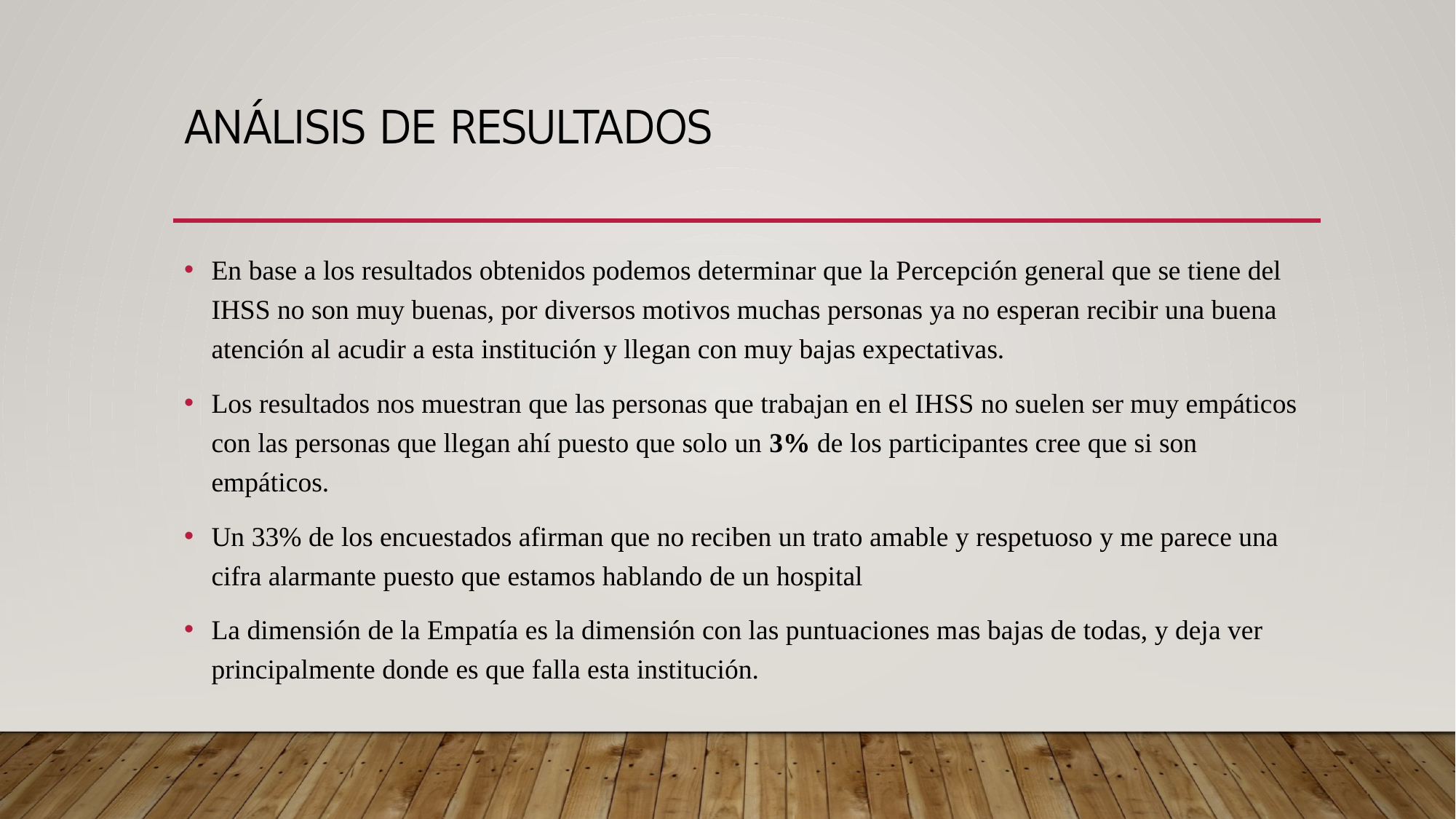

# Análisis de resultados
En base a los resultados obtenidos podemos determinar que la Percepción general que se tiene del IHSS no son muy buenas, por diversos motivos muchas personas ya no esperan recibir una buena atención al acudir a esta institución y llegan con muy bajas expectativas.
Los resultados nos muestran que las personas que trabajan en el IHSS no suelen ser muy empáticos con las personas que llegan ahí puesto que solo un 3% de los participantes cree que si son empáticos.
Un 33% de los encuestados afirman que no reciben un trato amable y respetuoso y me parece una cifra alarmante puesto que estamos hablando de un hospital
La dimensión de la Empatía es la dimensión con las puntuaciones mas bajas de todas, y deja ver principalmente donde es que falla esta institución.